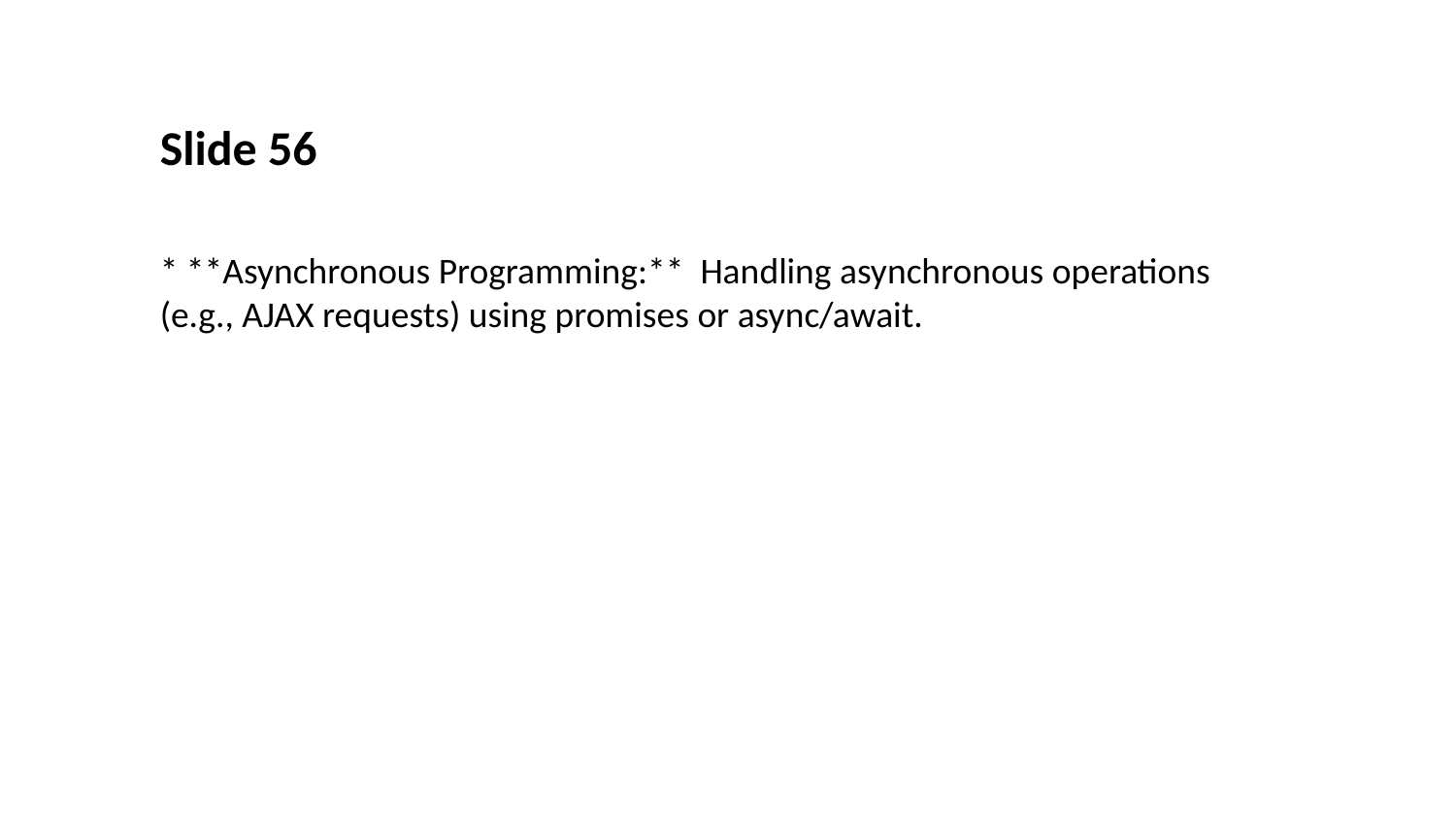

Slide 56
* **Asynchronous Programming:**  Handling asynchronous operations (e.g., AJAX requests) using promises or async/await.